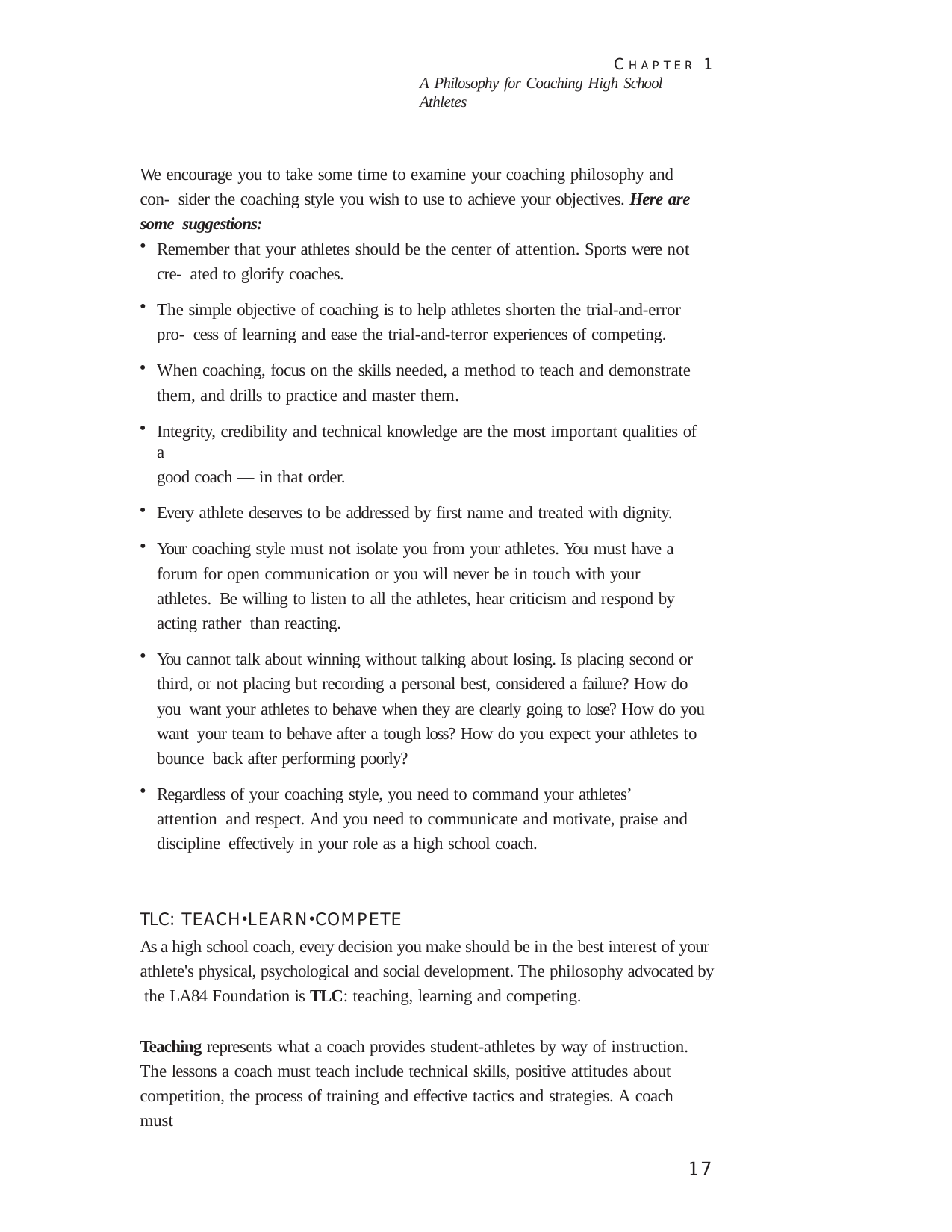

C H A P T E R   1
A Philosophy for Coaching High School Athletes
We encourage you to take some time to examine your coaching philosophy and con-  sider the coaching style you wish to use to achieve your objectives. Here are some  suggestions:
Remember that your athletes should be the center of attention. Sports were not cre-  ated to glorify coaches.
The simple objective of coaching is to help athletes shorten the trial-and-error pro-  cess of learning and ease the trial-and-terror experiences of competing.
When coaching, focus on the skills needed, a method to teach and demonstrate
them, and drills to practice and master them.
Integrity, credibility and technical knowledge are the most important qualities of a
good coach — in that order.
Every athlete deserves to be addressed by first name and treated with dignity.
Your coaching style must not isolate you from your athletes. You must have a  forum for open communication or you will never be in touch with your athletes.  Be willing to listen to all the athletes, hear criticism and respond by acting rather  than reacting.
You cannot talk about winning without talking about losing. Is placing second or  third, or not placing but recording a personal best, considered a failure? How do you  want your athletes to behave when they are clearly going to lose? How do you want  your team to behave after a tough loss? How do you expect your athletes to bounce  back after performing poorly?
Regardless of your coaching style, you need to command your athletes’ attention  and respect. And you need to communicate and motivate, praise and discipline  effectively in your role as a high school coach.

TLC: TEACH•LEARN•COMPETE
As a high school coach, every decision you make should be in the best interest of your  athlete's physical, psychological and social development. The philosophy advocated by  the LA84 Foundation is TLC: teaching, learning and competing.

Teaching represents what a coach provides student-athletes by way of instruction.  The lessons a coach must teach include technical skills, positive attitudes about  competition, the process of training and effective tactics and strategies. A coach must
17